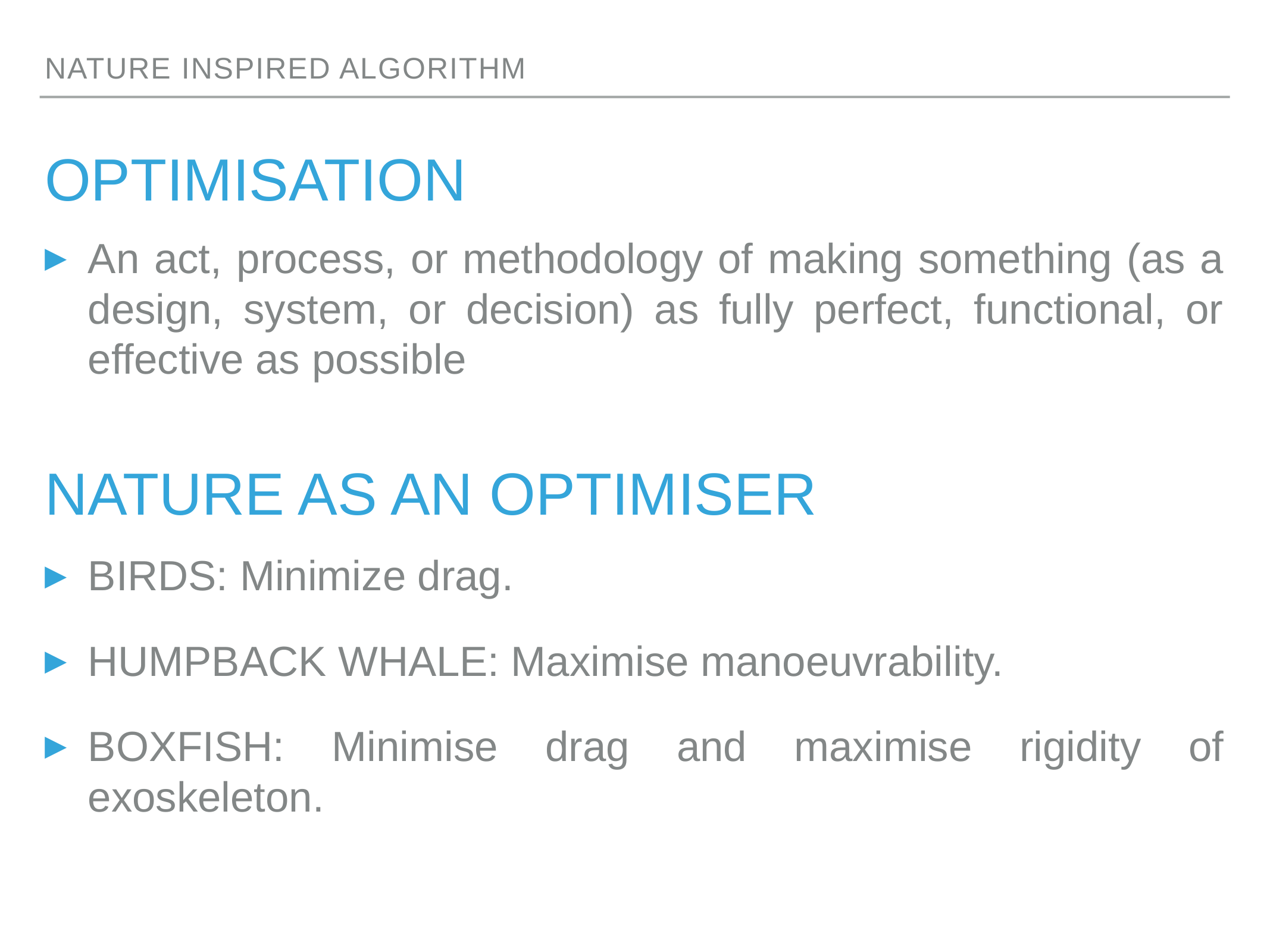

NATURE INSPIRED ALGORITHM
# OPTIMISATION
An act, process, or methodology of making something (as a design, system, or decision) as fully perfect, functional, or effective as possible
NATURE AS AN OPTIMISER
BIRDS: Minimize drag.
HUMPBACK WHALE: Maximise manoeuvrability.
BOXFISH: Minimise drag and maximise rigidity of exoskeleton.